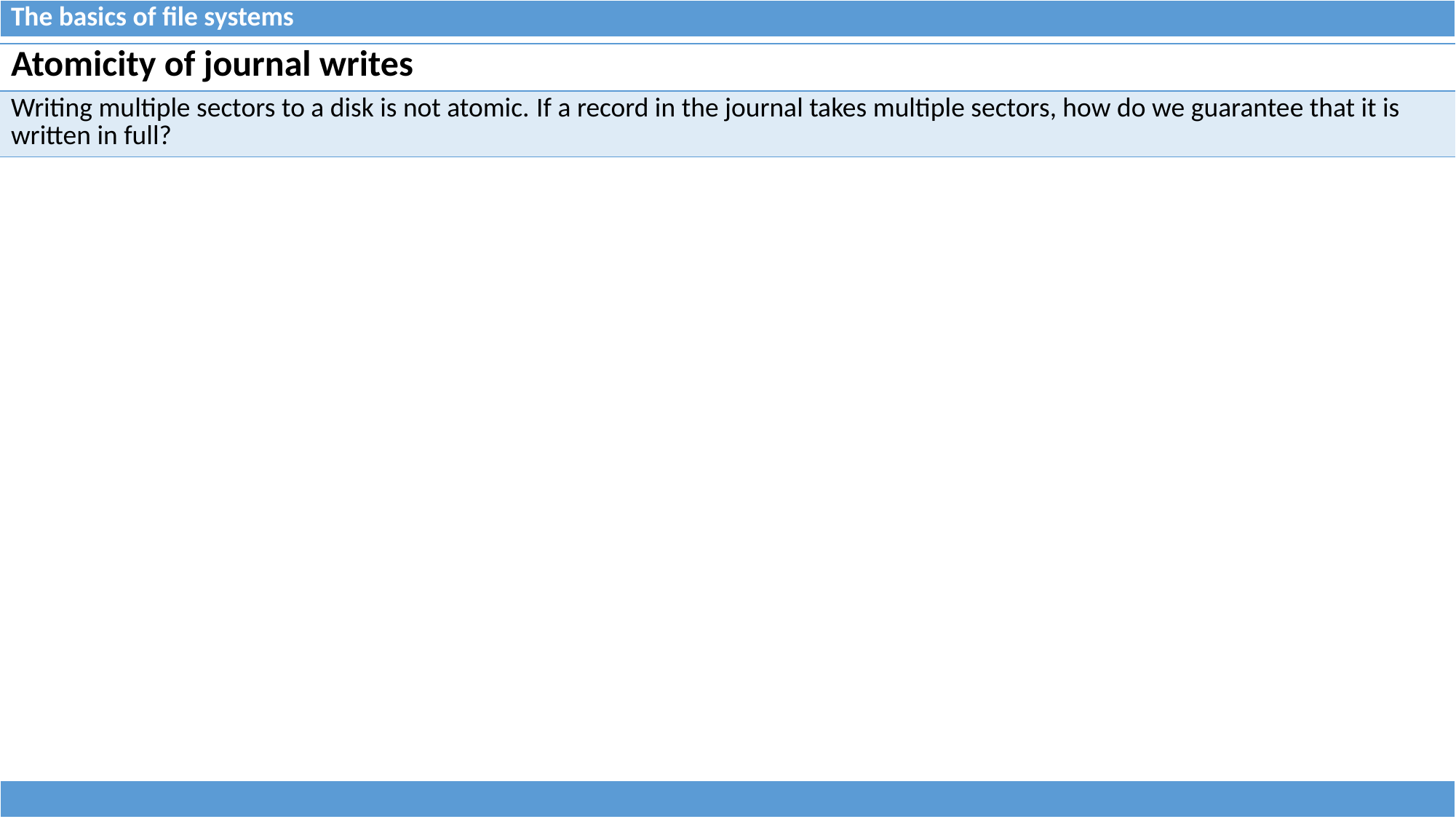

| The basics of file systems |
| --- |
| Atomicity of journal writes |
| --- |
| Writing multiple sectors to a disk is not atomic. If a record in the journal takes multiple sectors, how do we guarantee that it is written in full? |
|  |
| --- |